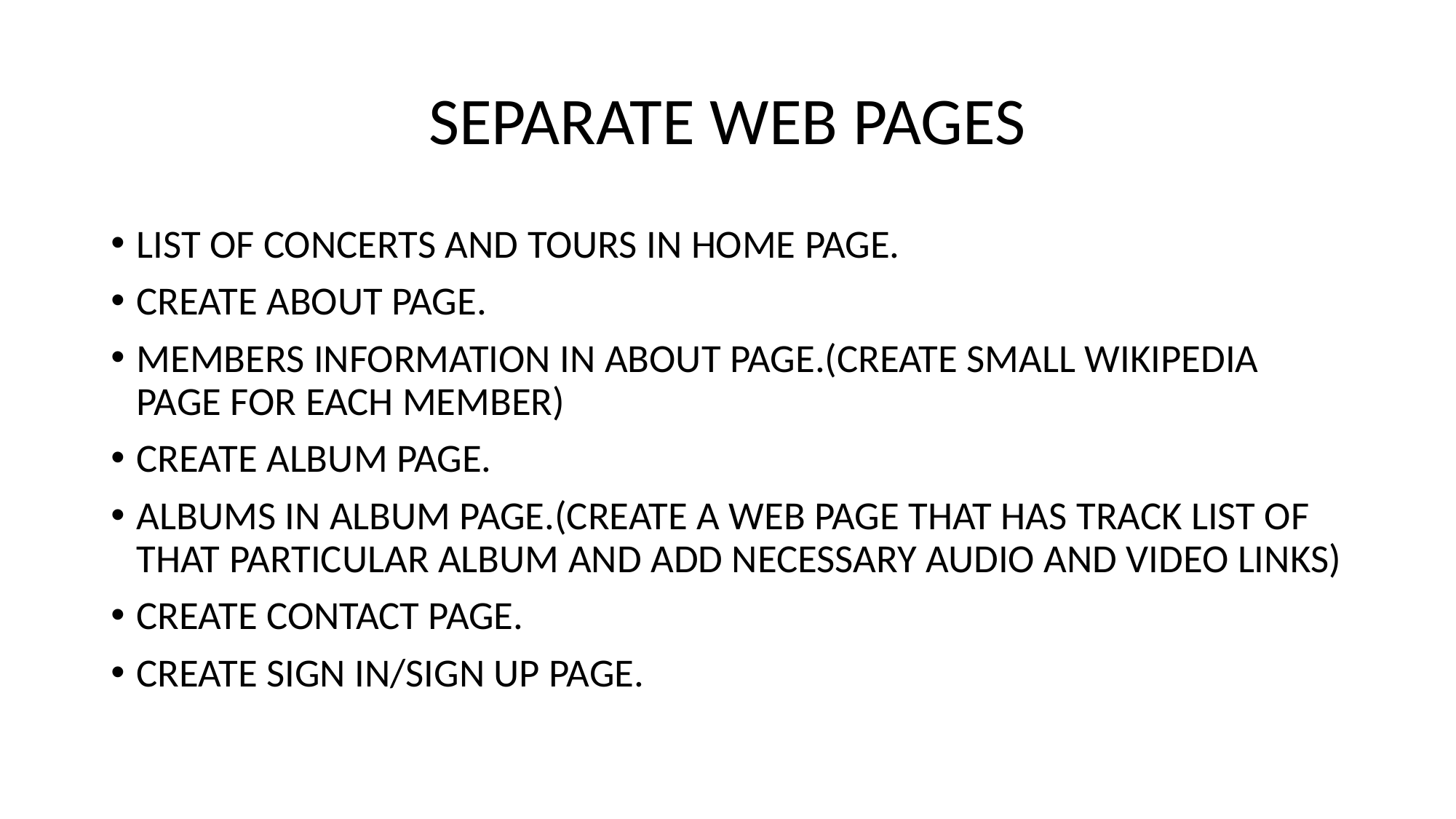

# SEPARATE WEB PAGES
LIST OF CONCERTS AND TOURS IN HOME PAGE.
CREATE ABOUT PAGE.
MEMBERS INFORMATION IN ABOUT PAGE.(CREATE SMALL WIKIPEDIA PAGE FOR EACH MEMBER)
CREATE ALBUM PAGE.
ALBUMS IN ALBUM PAGE.(CREATE A WEB PAGE THAT HAS TRACK LIST OF THAT PARTICULAR ALBUM AND ADD NECESSARY AUDIO AND VIDEO LINKS)
CREATE CONTACT PAGE.
CREATE SIGN IN/SIGN UP PAGE.